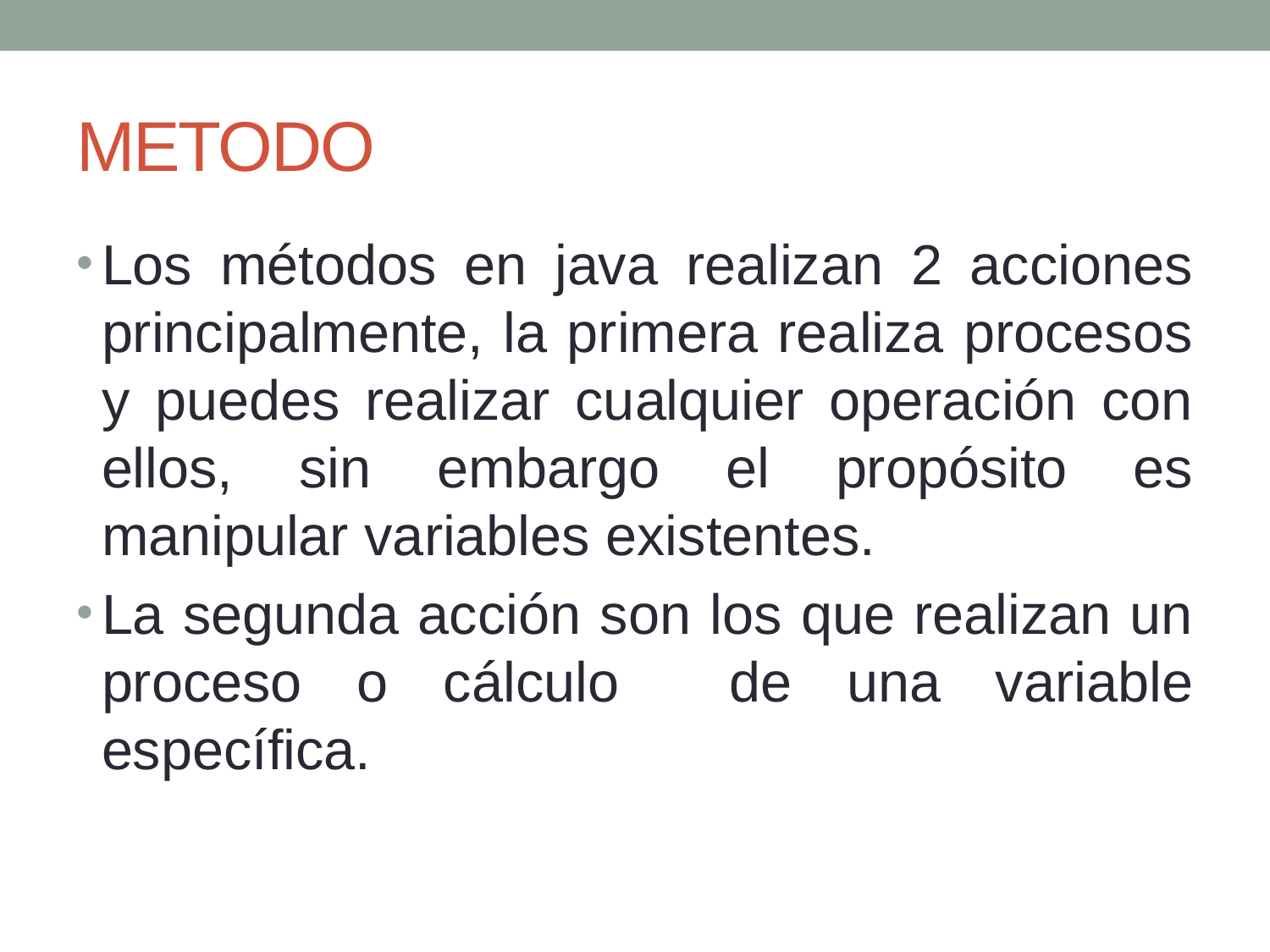

# METODO
Los métodos en java realizan 2 acciones principalmente, la primera realiza procesos y puedes realizar cualquier operación con ellos, sin embargo el propósito es manipular variables existentes.
La segunda acción son los que realizan un proceso o cálculo  de una variable específica.